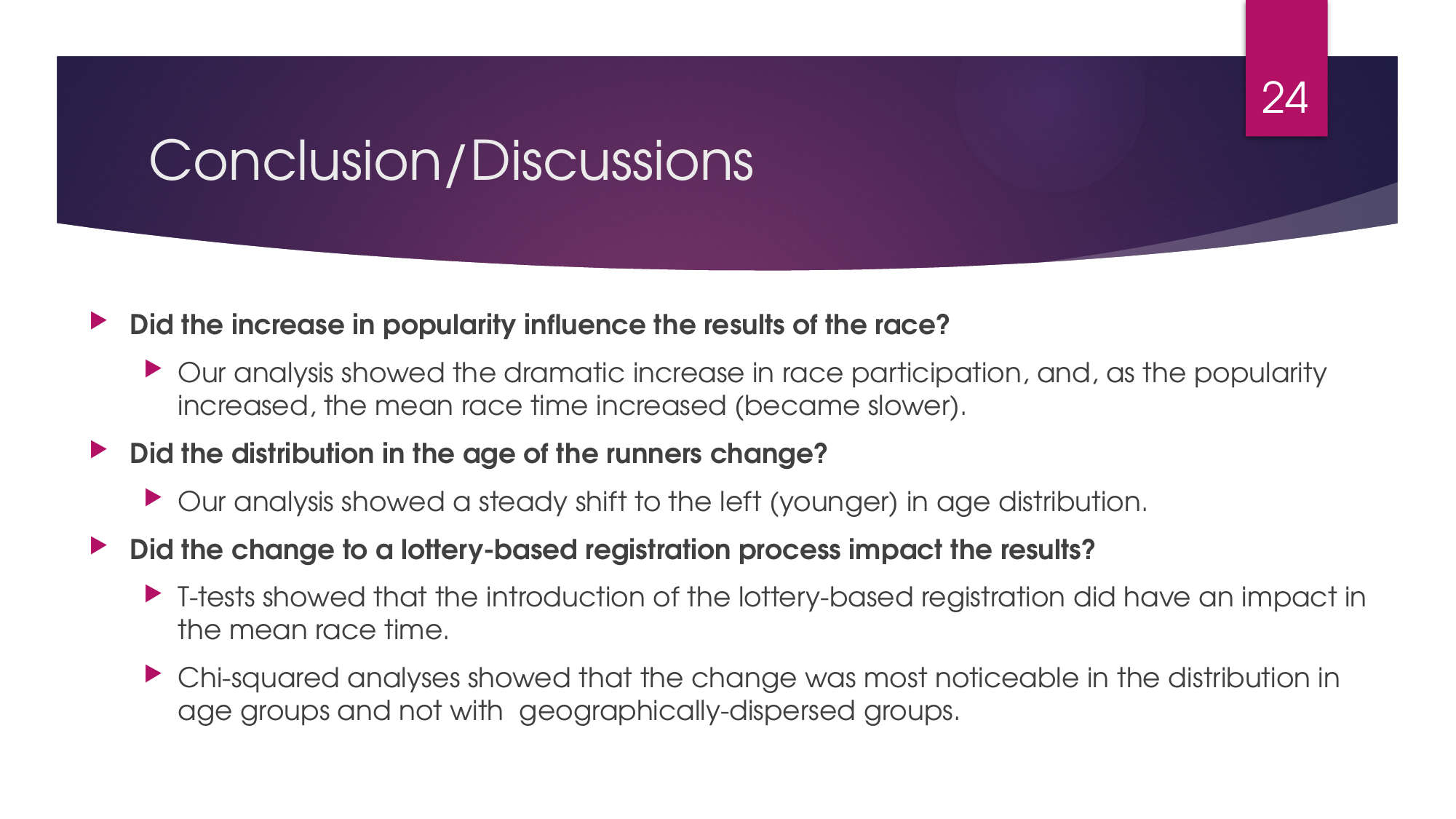

24
# Conclusion/Discussions
Did the increase in popularity influence the results of the race?
Our analysis showed the dramatic increase in race participation, and, as the popularity increased, the mean race time increased (became slower).
Did the distribution in the age of the runners change?
Our analysis showed a steady shift to the left (younger) in age distribution.
Did the change to a lottery-based registration process impact the results?
T-tests showed that the introduction of the lottery-based registration did have an impact in the mean race time.
Chi-squared analyses showed that the change was most noticeable in the distribution in age groups and not with  geographically-dispersed groups.